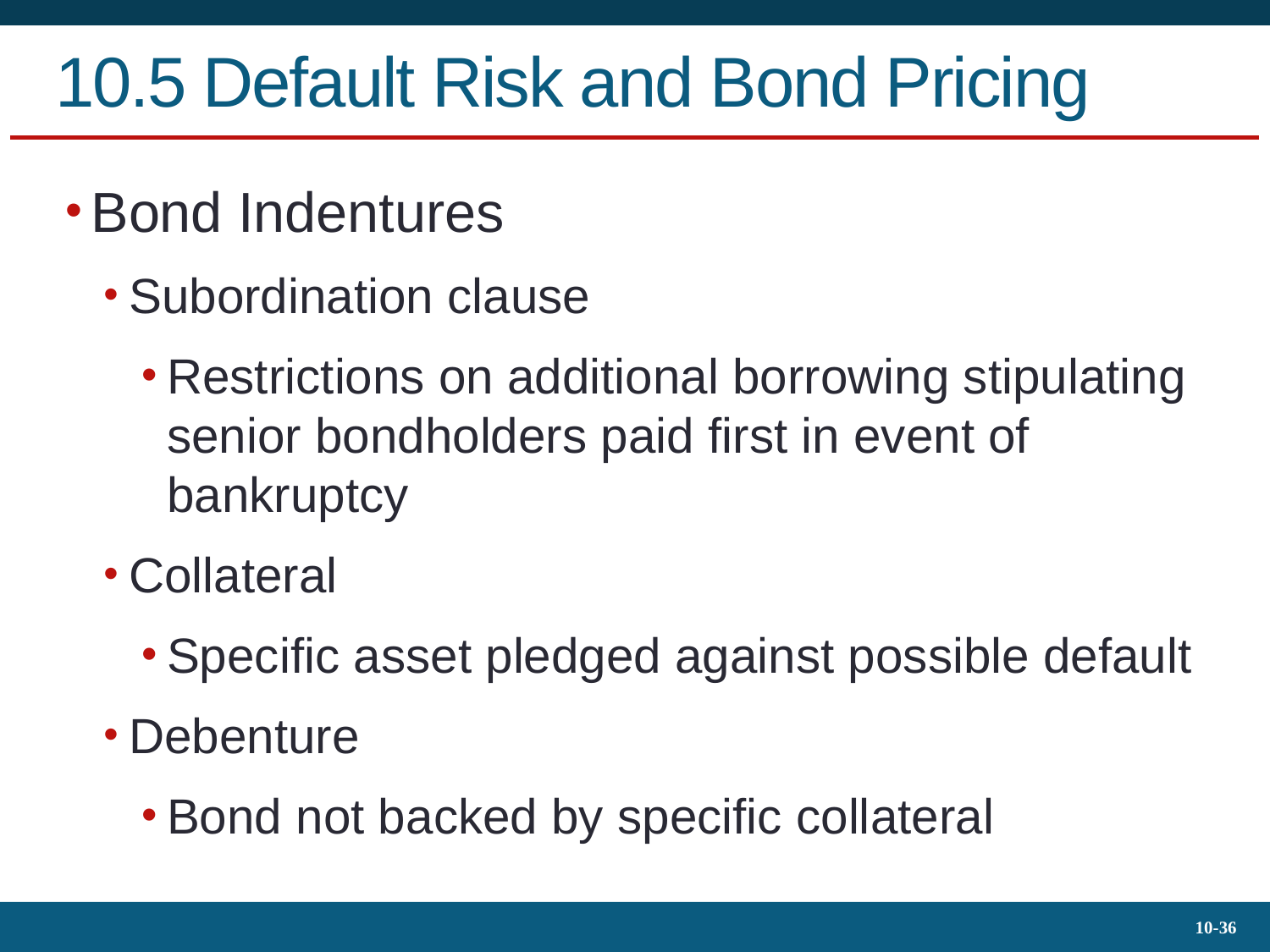

# 10.5 Default Risk and Bond Pricing
Bond Indentures
Subordination clause
Restrictions on additional borrowing stipulating senior bondholders paid first in event of bankruptcy
Collateral
Specific asset pledged against possible default
Debenture
Bond not backed by specific collateral